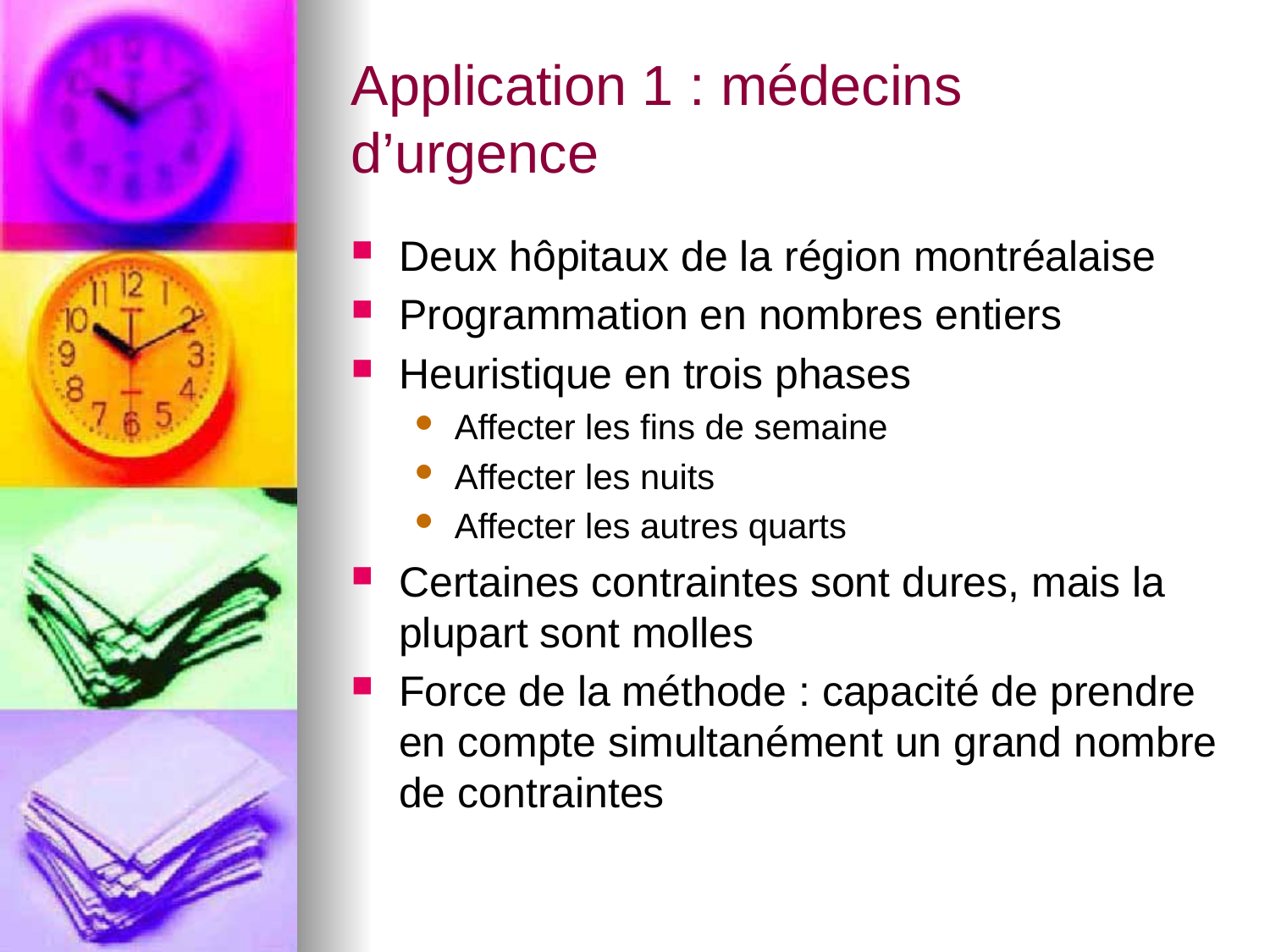

# Application 1 : médecins d’urgence
Deux hôpitaux de la région montréalaise
Programmation en nombres entiers
Heuristique en trois phases
Affecter les fins de semaine
Affecter les nuits
Affecter les autres quarts
Certaines contraintes sont dures, mais la plupart sont molles
Force de la méthode : capacité de prendre en compte simultanément un grand nombre de contraintes